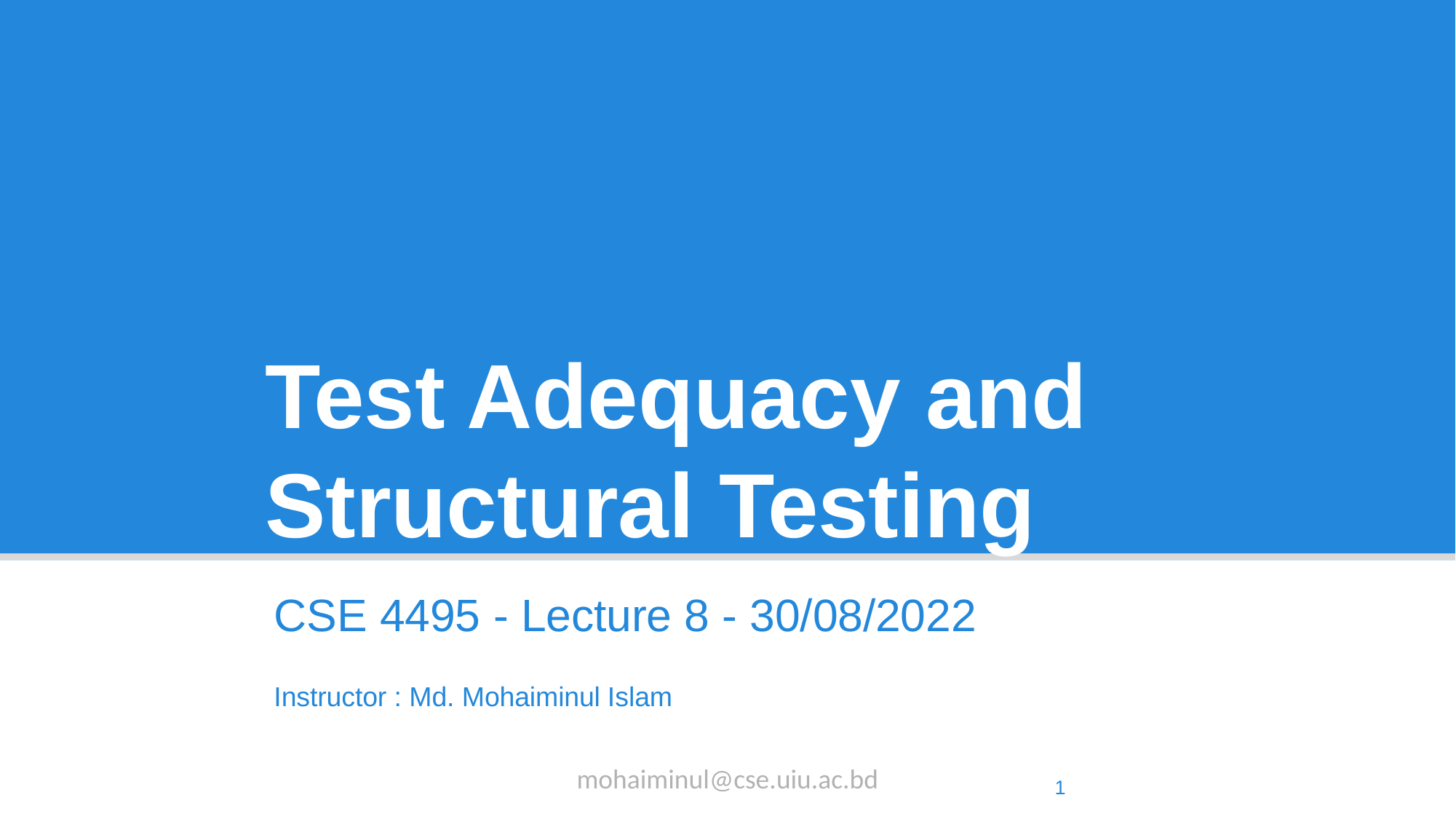

Test Adequacy and  Structural Testing

CSE 4495 - Lecture 8 - 30/08/2022
Instructor : Md. Mohaiminul Islam
mohaiminul@cse.uiu.ac.bd
1